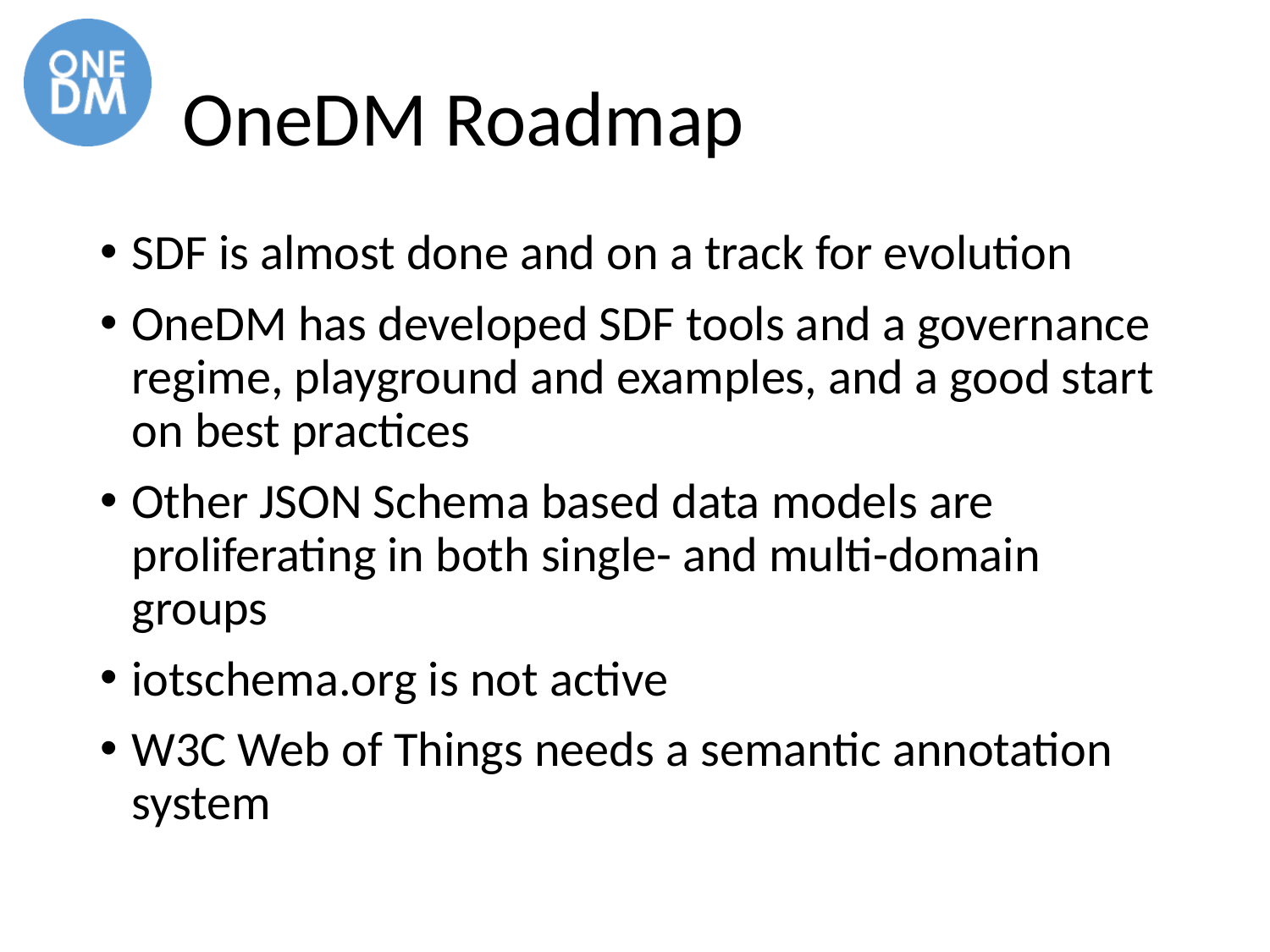

# OneDM Roadmap
SDF is almost done and on a track for evolution
OneDM has developed SDF tools and a governance regime, playground and examples, and a good start on best practices
Other JSON Schema based data models are proliferating in both single- and multi-domain groups
iotschema.org is not active
W3C Web of Things needs a semantic annotation system